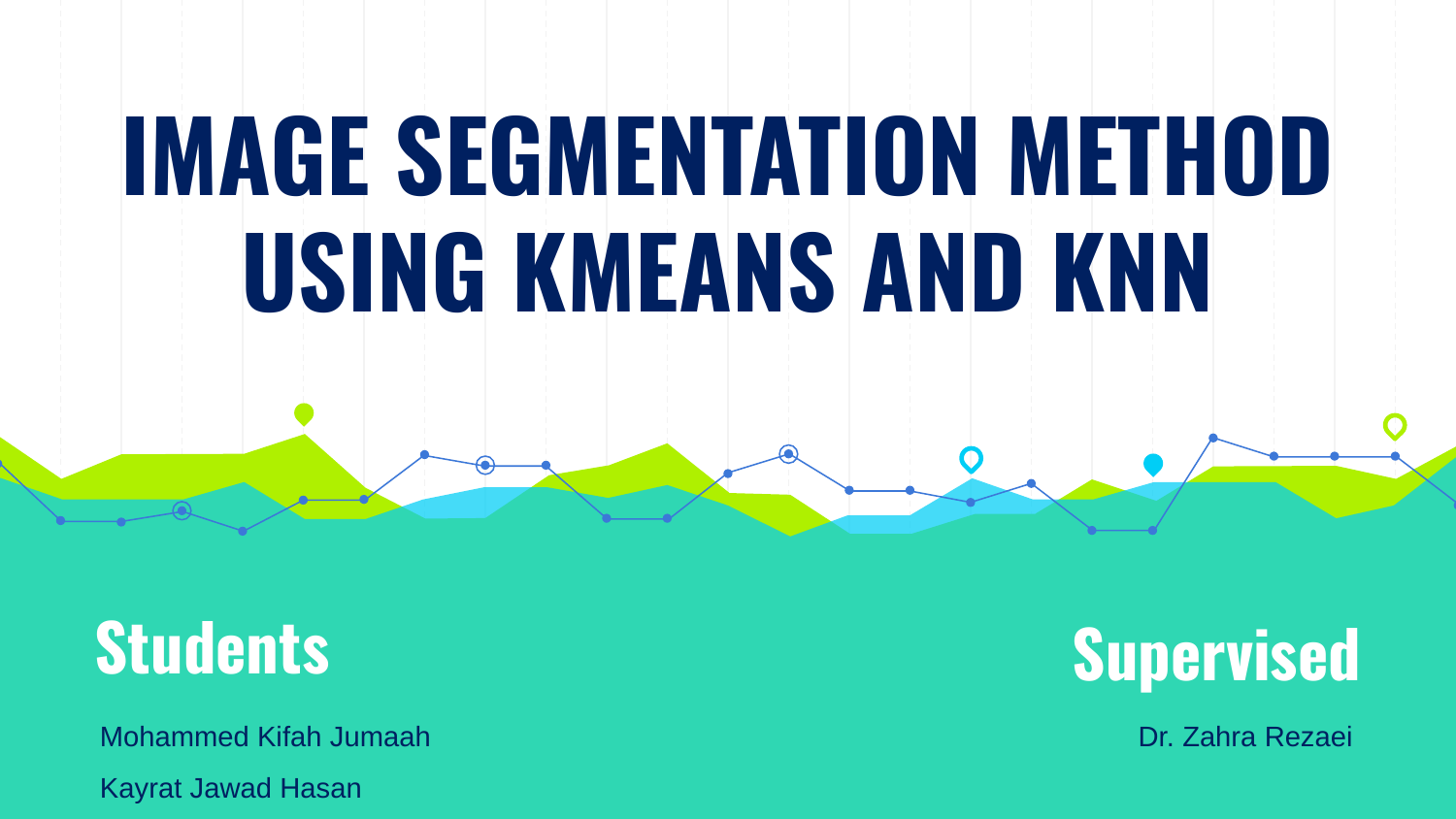

# IMAGE SEGMENTATION METHOD USING KMEANS AND KNN
Students
Supervised
Mohammed Kifah Jumaah
Kayrat Jawad Hasan

Dr. Zahra Rezaei